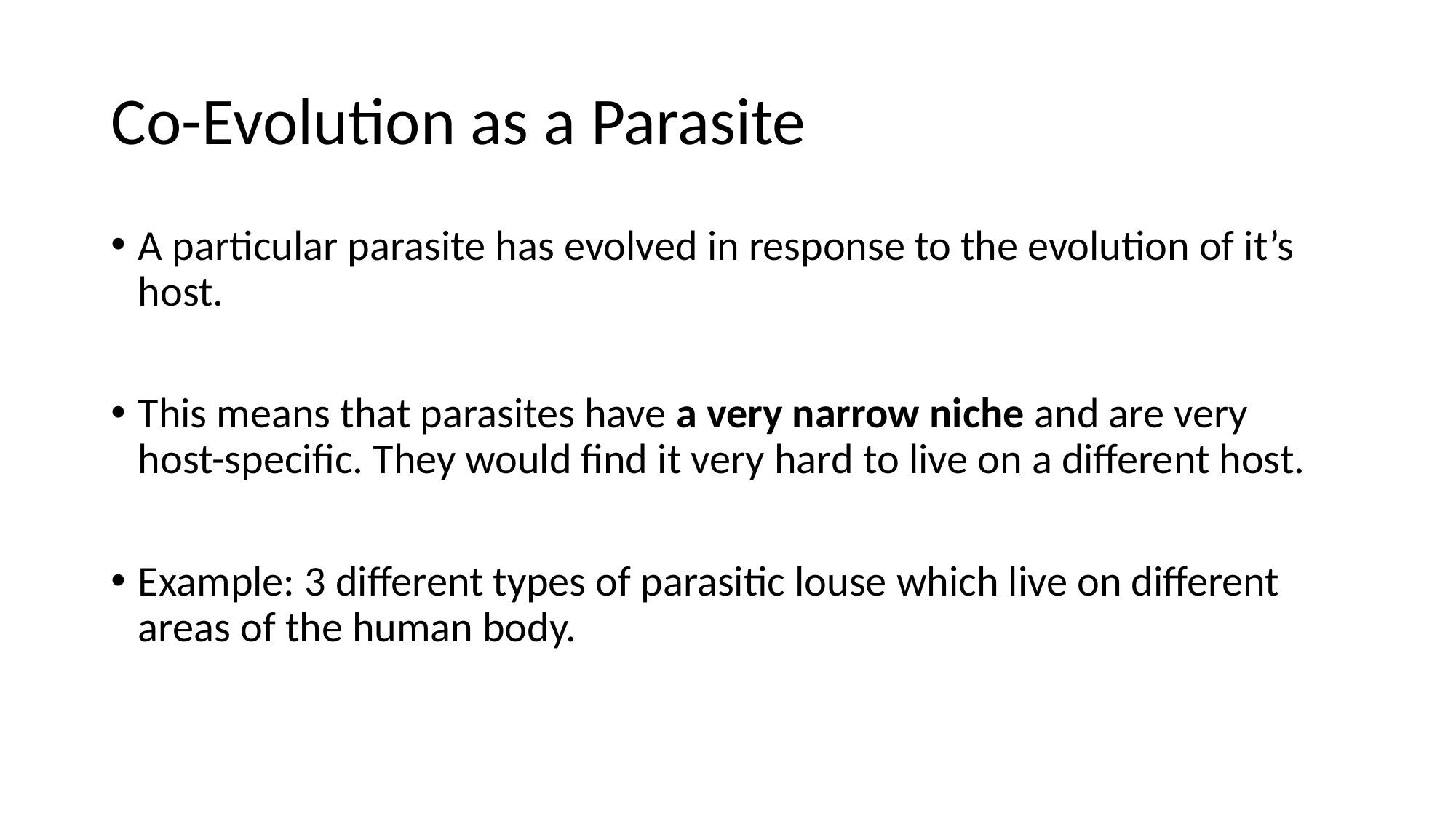

# Co-Evolution as a Parasite
A particular parasite has evolved in response to the evolution of it’s host.

This means that parasites have a very narrow niche and are very host-specific. They would find it very hard to live on a different host.

Example: 3 different types of parasitic louse which live on different areas of the human body.